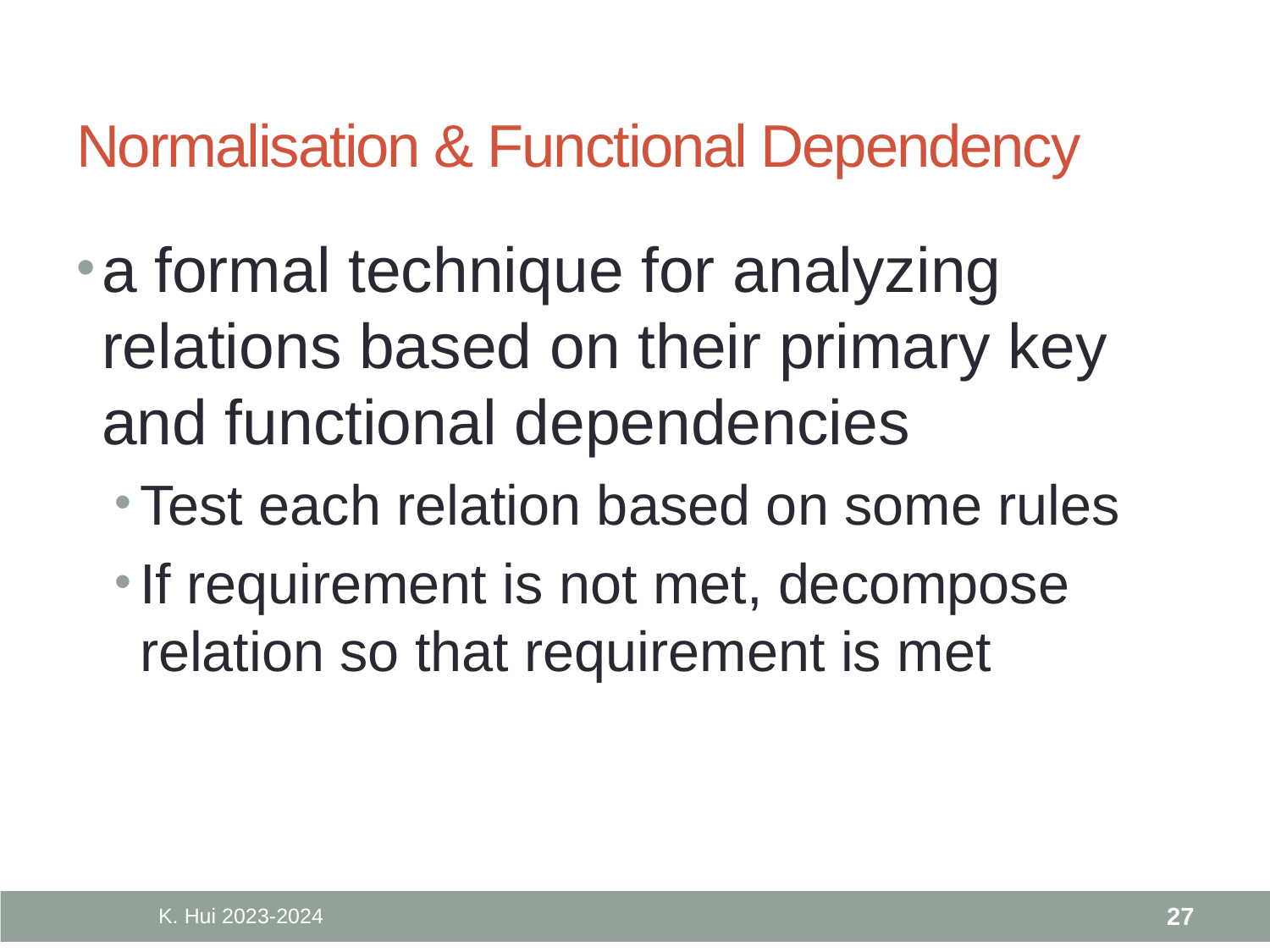

# Normalisation & Functional Dependency
a formal technique for analyzing relations based on their primary key and functional dependencies
Test each relation based on some rules
If requirement is not met, decompose relation so that requirement is met
K. Hui 2023-2024
27